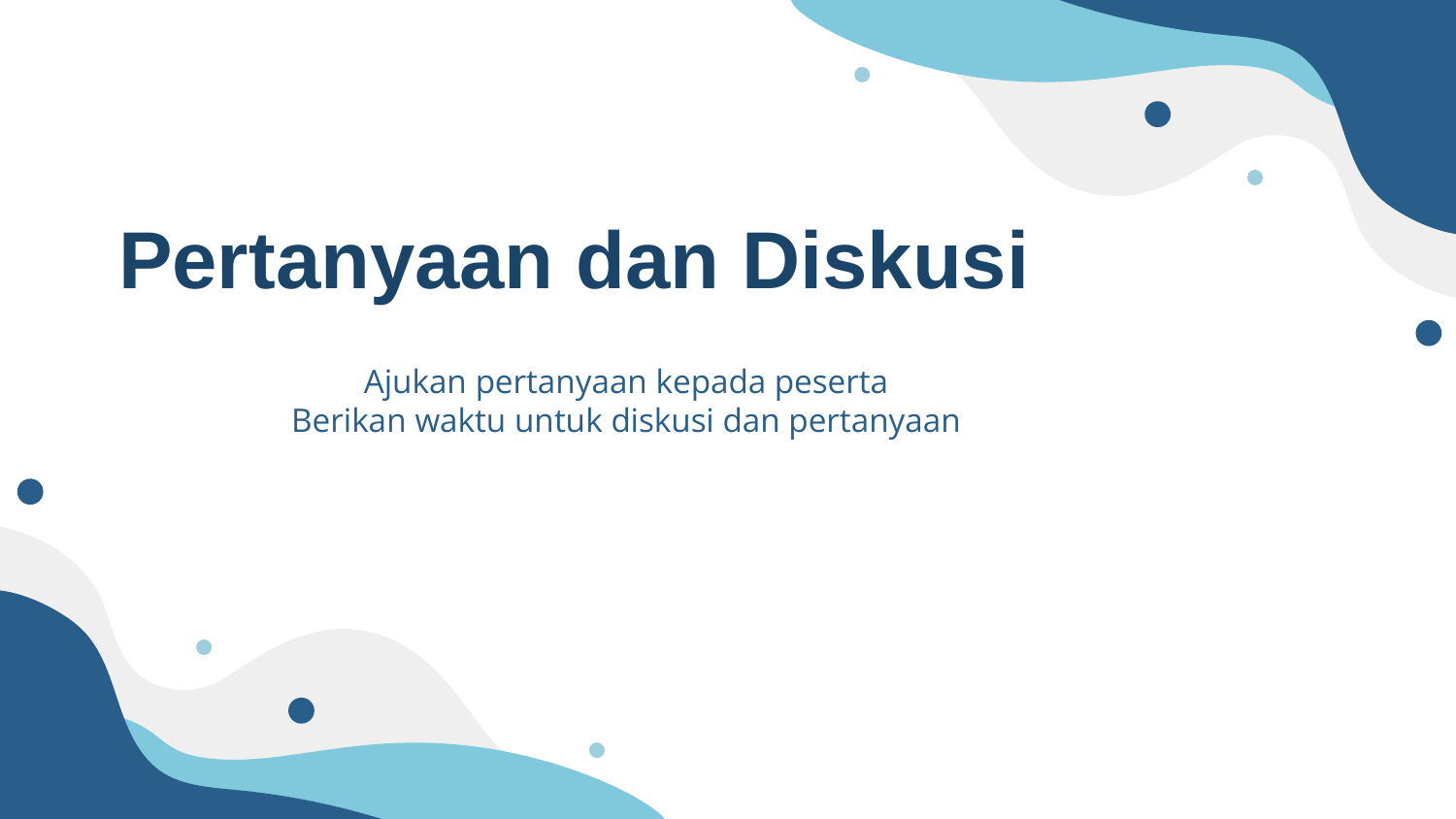

# Pertanyaan dan Diskusi
Ajukan pertanyaan kepada peserta
Berikan waktu untuk diskusi dan pertanyaan